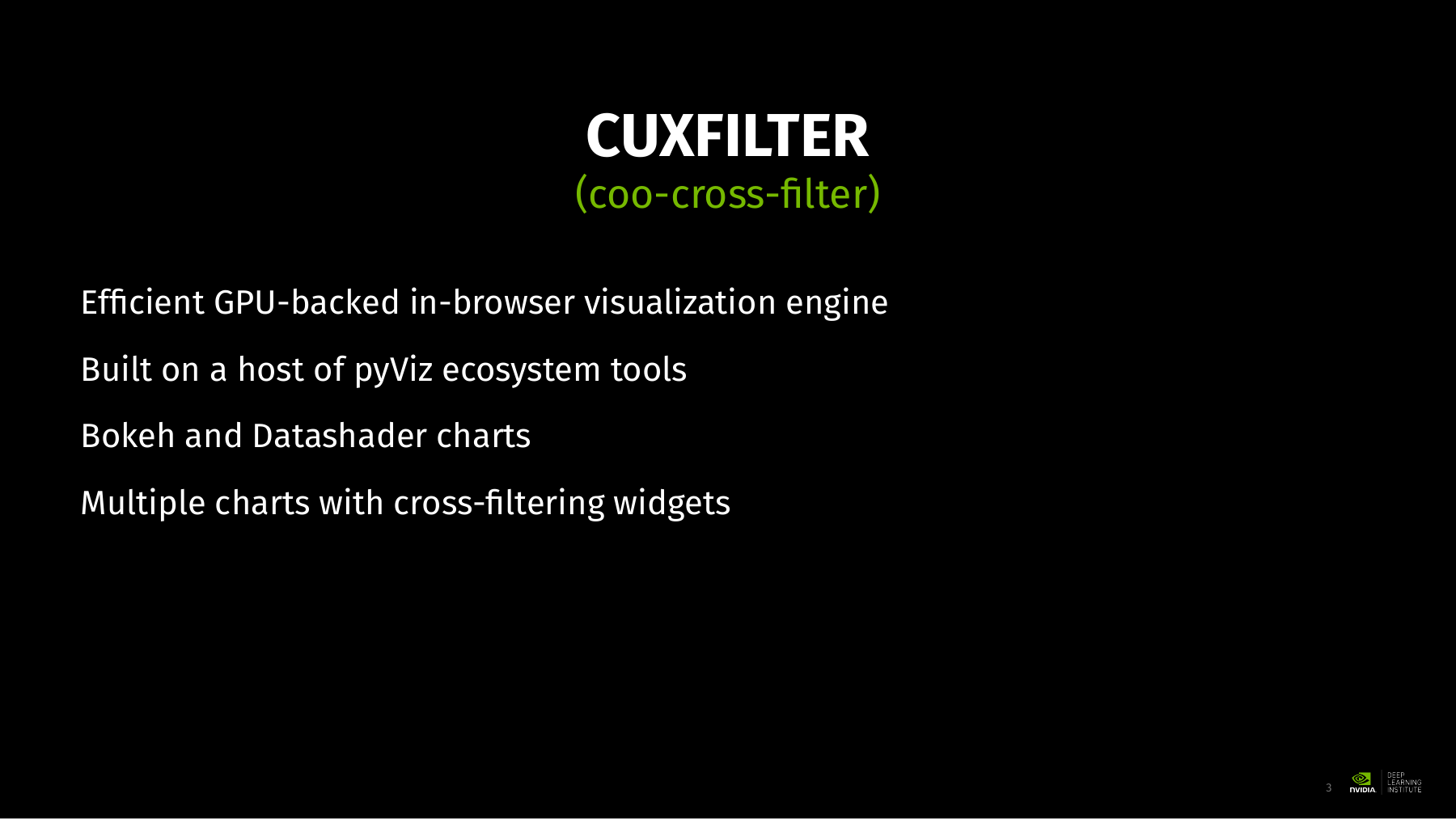

# cuxfilter
(coo-cross-filter)
Efficient GPU-backed in-browser visualization engine
Built on a host of pyViz ecosystem tools
Bokeh and Datashader charts
Multiple charts with cross-filtering widgets